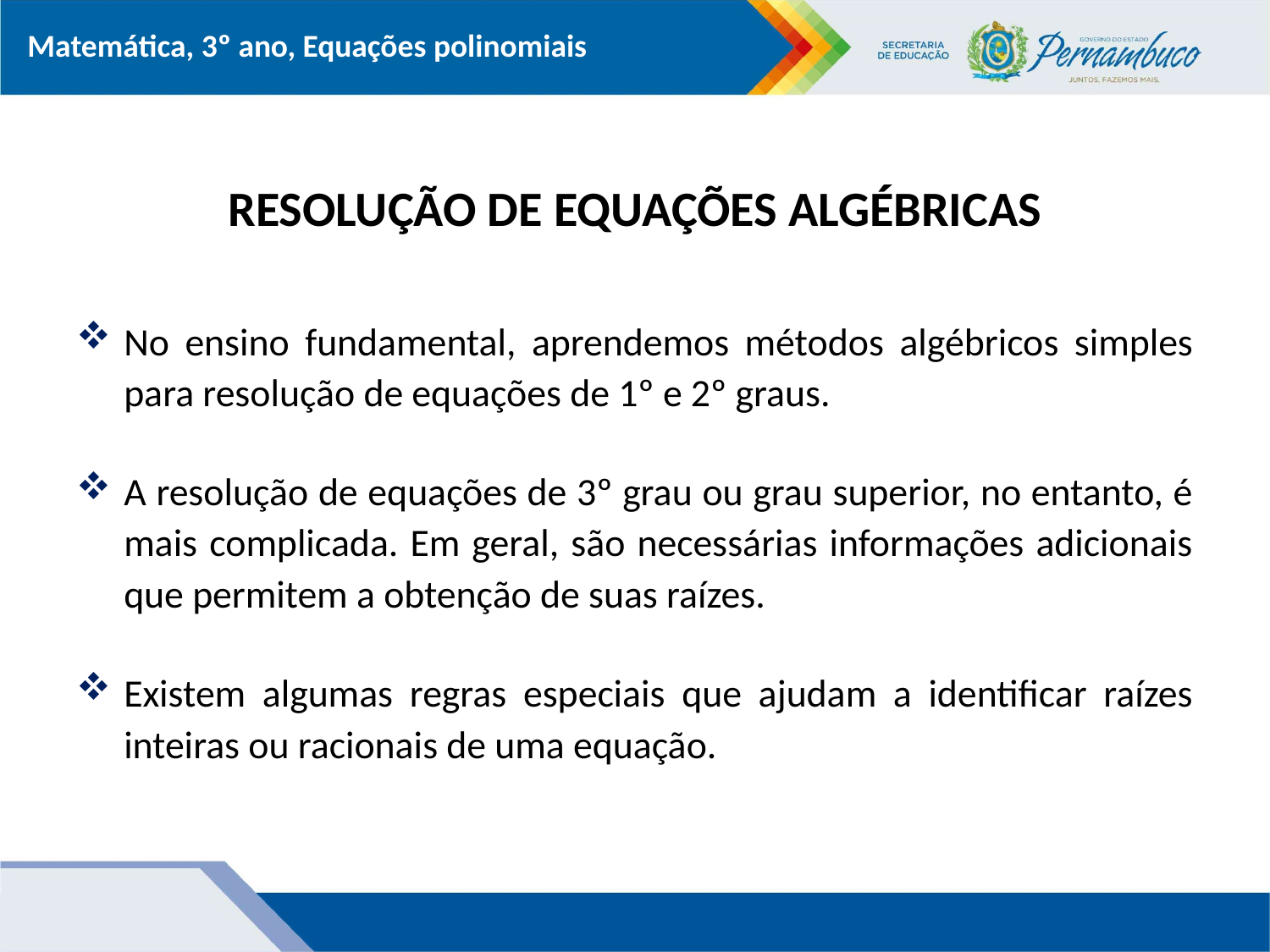

# RESOLUÇÃO DE EQUAÇÕES ALGÉBRICAS
No ensino fundamental, aprendemos métodos algébricos simples para resolução de equações de 1º e 2º graus.

A resolução de equações de 3º grau ou grau superior, no entanto, é mais complicada. Em geral, são necessárias informações adicionais que permitem a obtenção de suas raízes.

Existem algumas regras especiais que ajudam a identificar raízes inteiras ou racionais de uma equação.